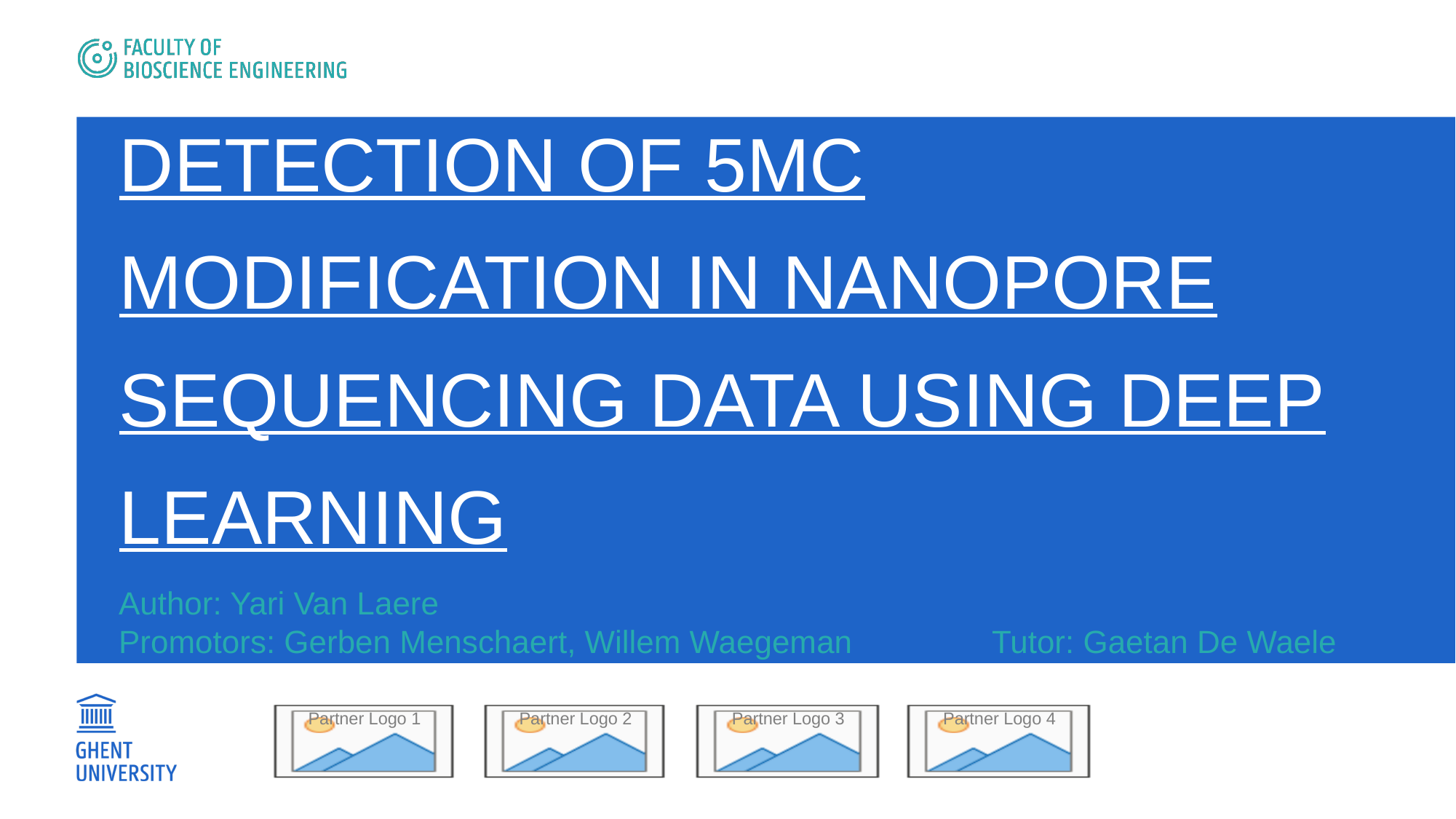

# DETECTION OF 5MC MODIFICATION IN NANOPORE SEQUENCING DATA USING DEEP LEARNING
Author: Yari Van Laere
Promotors: Gerben Menschaert, Willem Waegeman		Tutor: Gaetan De Waele